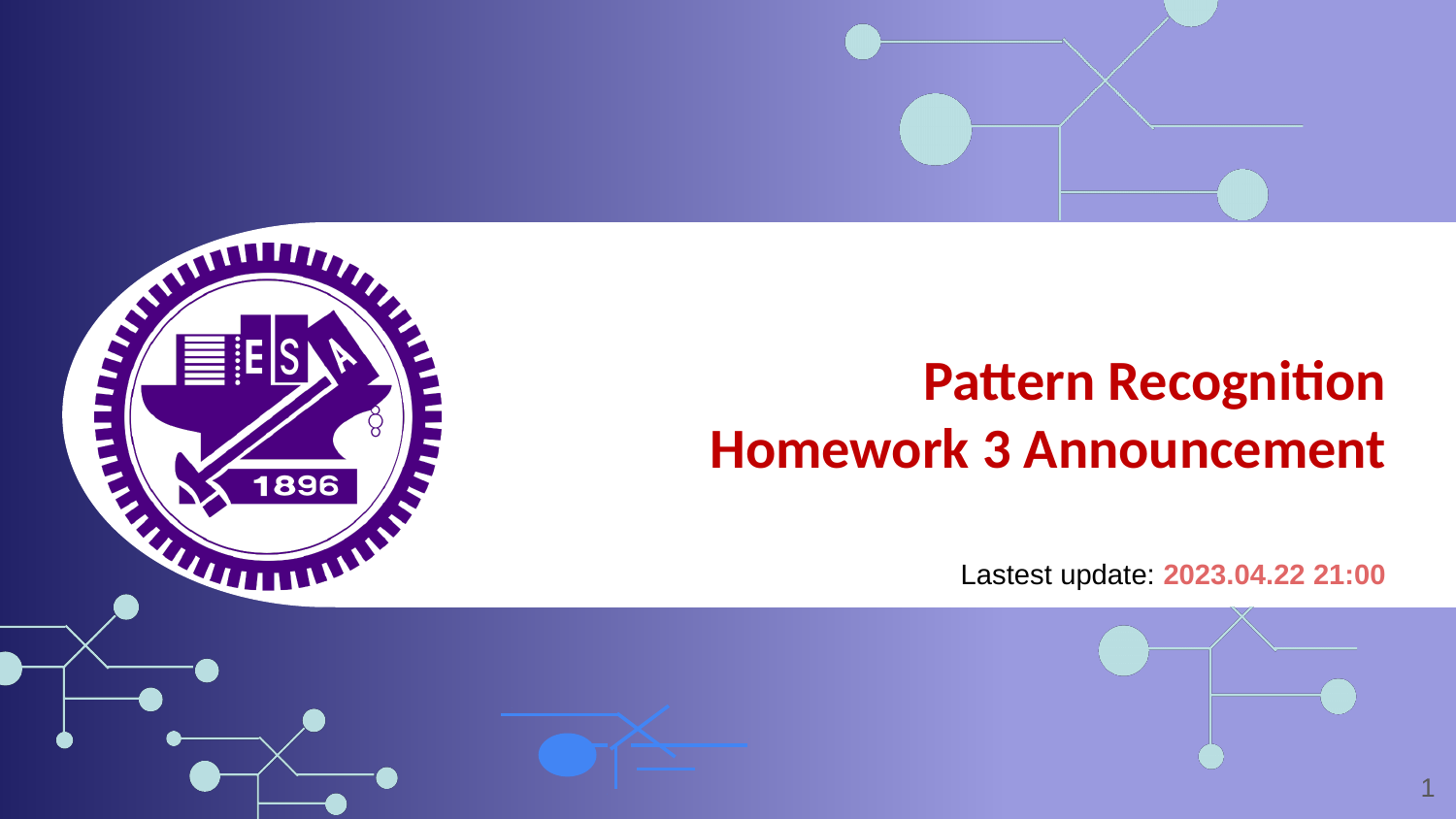

Pattern Recognition
Homework 3 Announcement
Lastest update: 2023.04.22 21:00
1